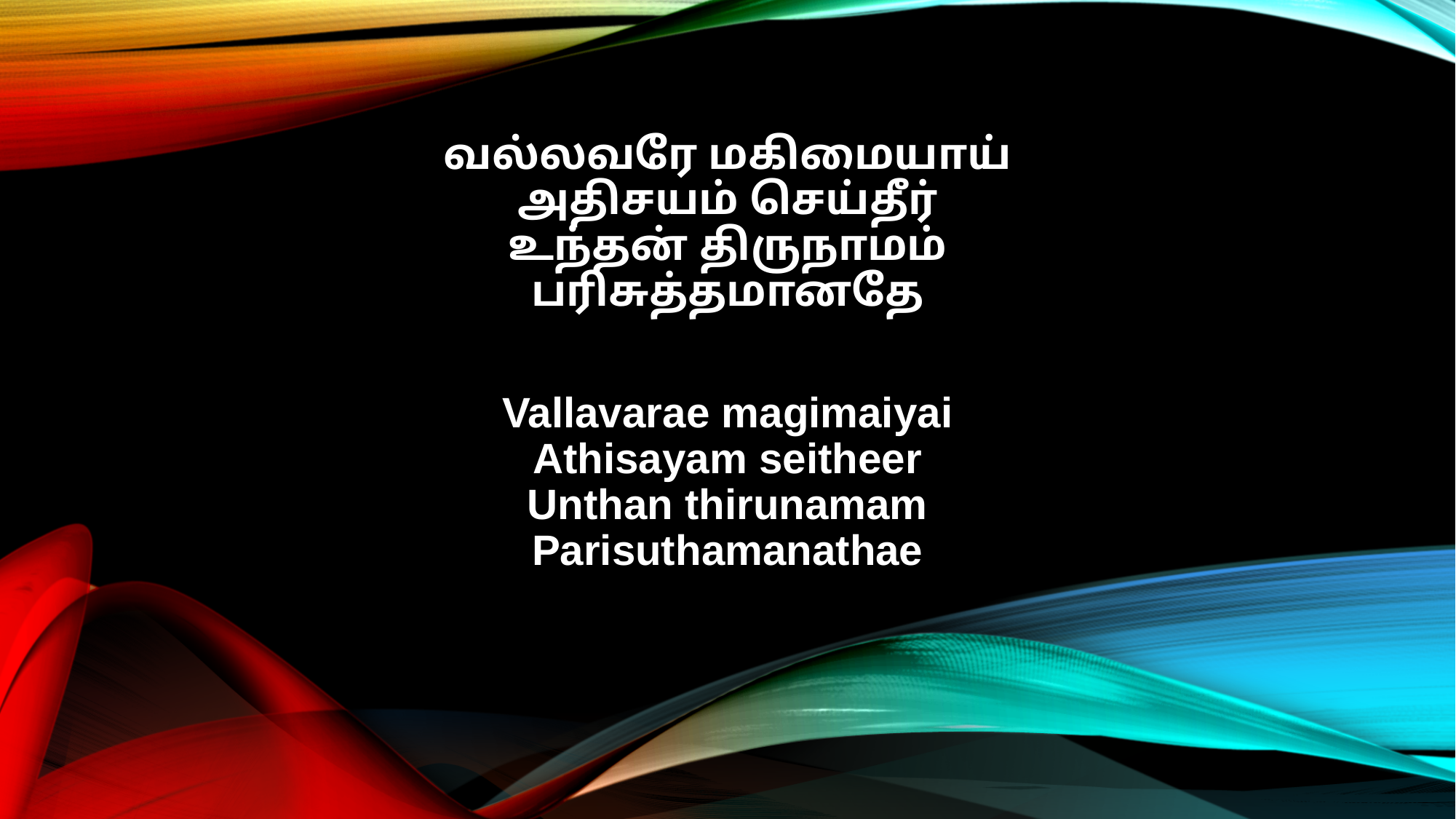

வல்லவரே மகிமையாய்
அதிசயம் செய்தீர்
உந்தன் திருநாமம்
பரிசுத்தமானதே

Vallavarae magimaiyai
Athisayam seitheer
Unthan thirunamam
Parisuthamanathae